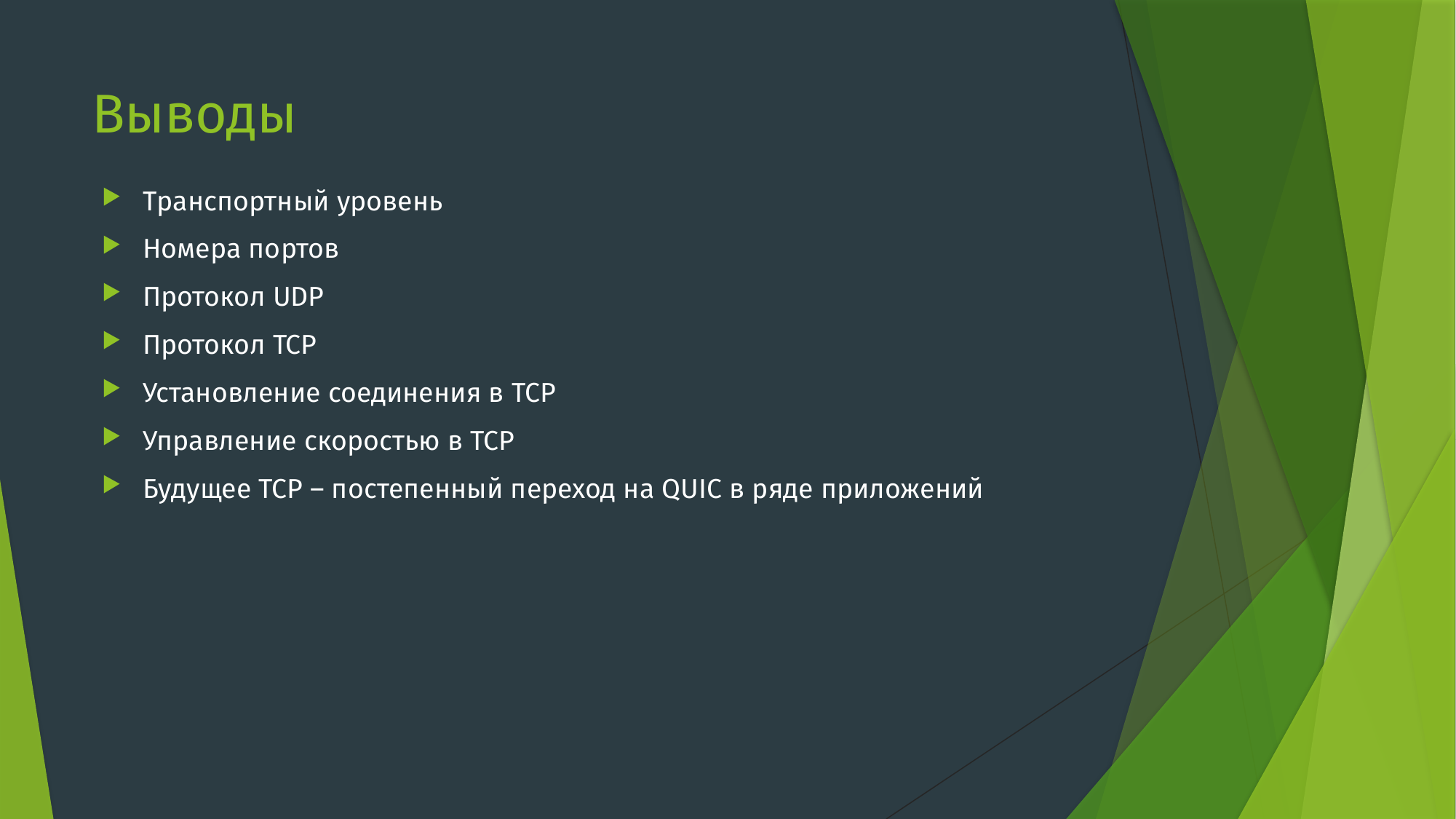

# Выводы
Транспортный уровень
Номера портов
Протокол UDP
Протокол TCP
Установление соединения в TCP
Управление скоростью в TCP
Будущее TCP – постепенный переход на QUIC в ряде приложений